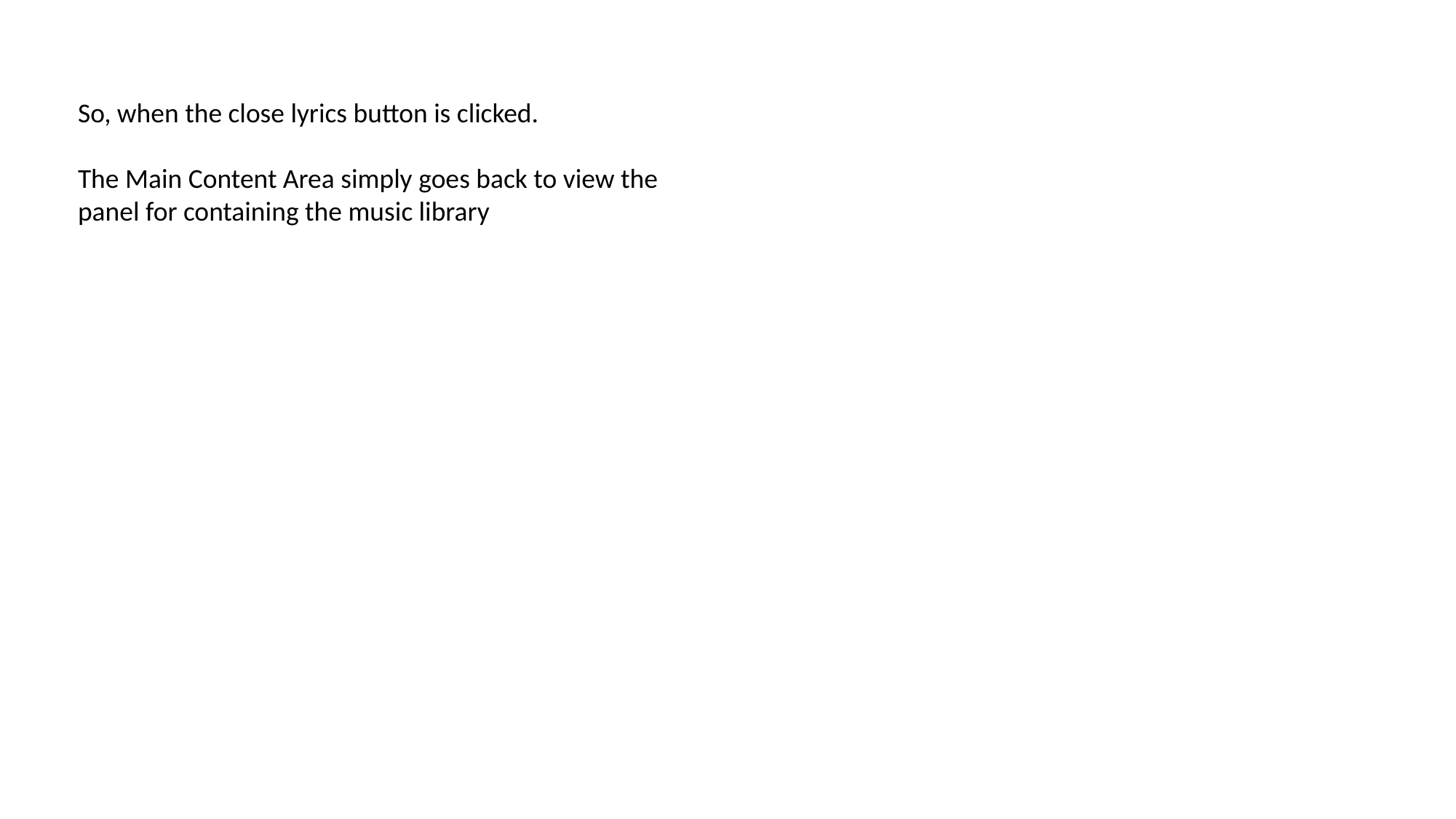

So, when the close lyrics button is clicked.

The Main Content Area simply goes back to view the panel for containing the music library